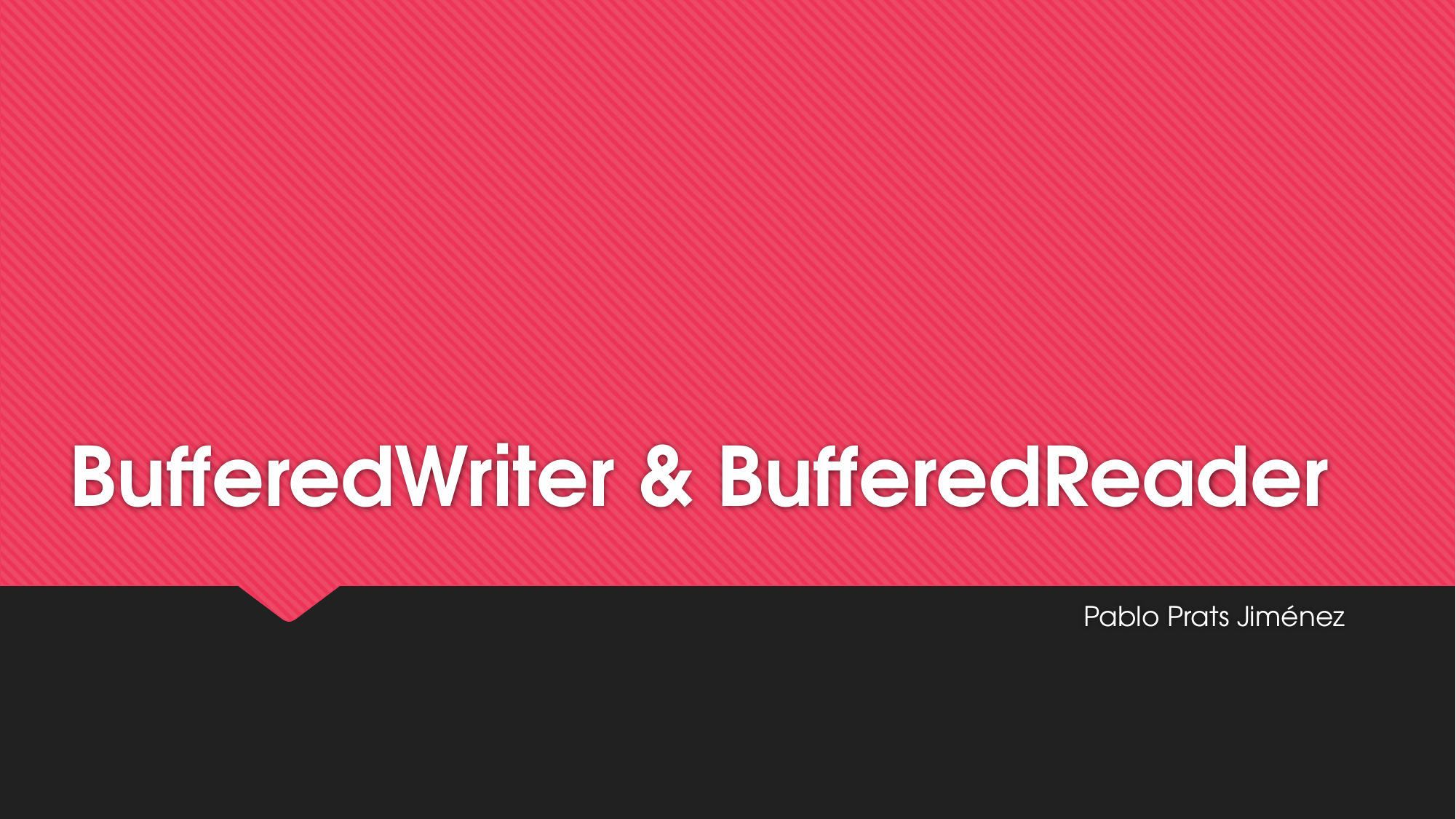

# BufferedWriter & BufferedReader
Pablo Prats Jiménez